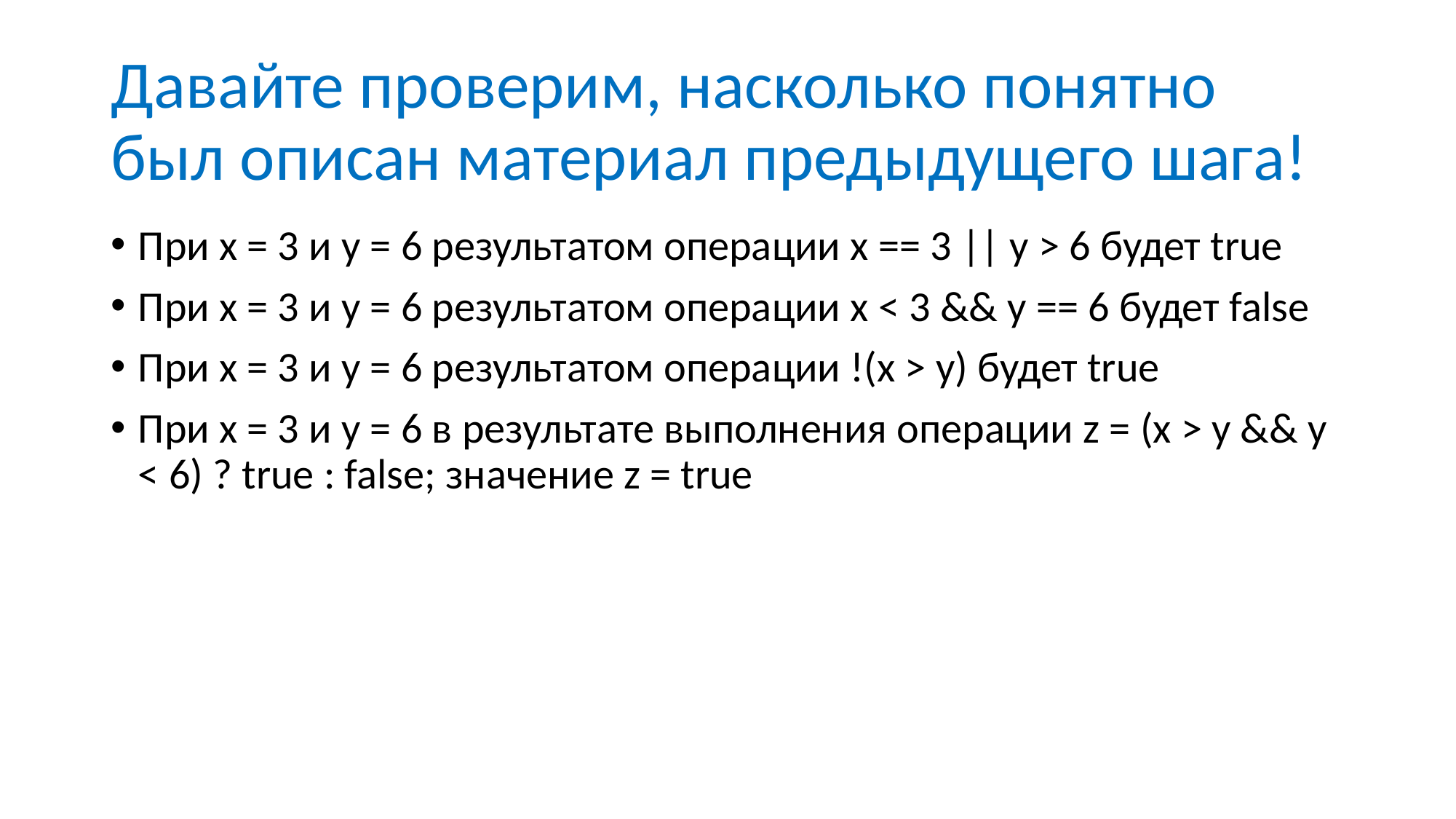

# Давайте проверим, насколько понятно был описан материал предыдущего шага!
При x = 3 и y = 6 результатом операции x == 3 || y > 6 будет true
При x = 3 и y = 6 результатом операции x < 3 && y == 6 будет false
При x = 3 и y = 6 результатом операции !(x > y) будет true
При x = 3 и y = 6 в результате выполнения операции z = (x > y && y < 6) ? true : false; значение z = true